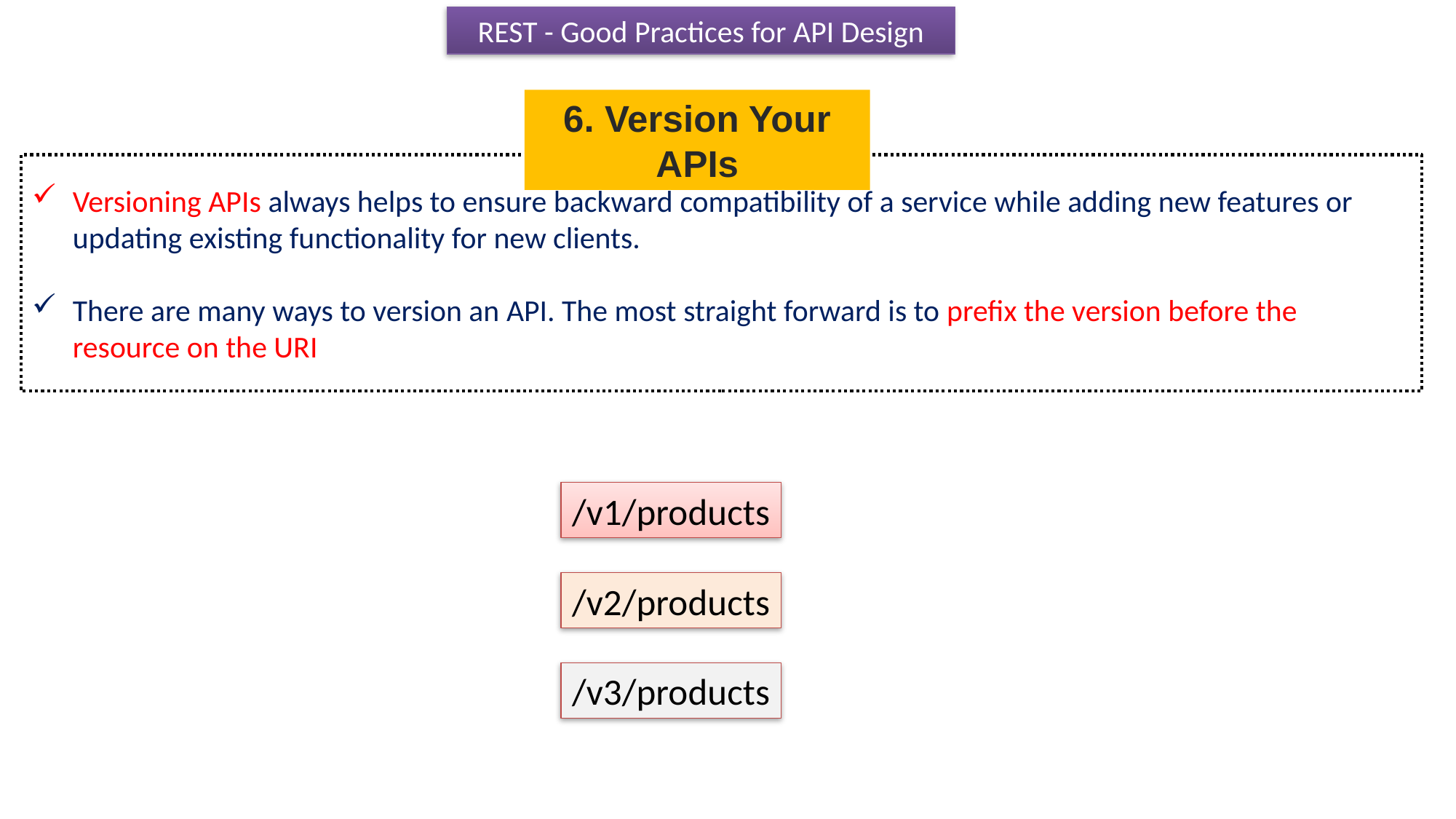

REST - Good Practices for API Design

6. Version Your APIs
Versioning APIs always helps to ensure backward compatibility of a service while adding new features or updating existing functionality for new clients.

There are many ways to version an API. The most straight forward is to prefix the version before the resource on the URI
/v1/products
/v2/products
/v3/products